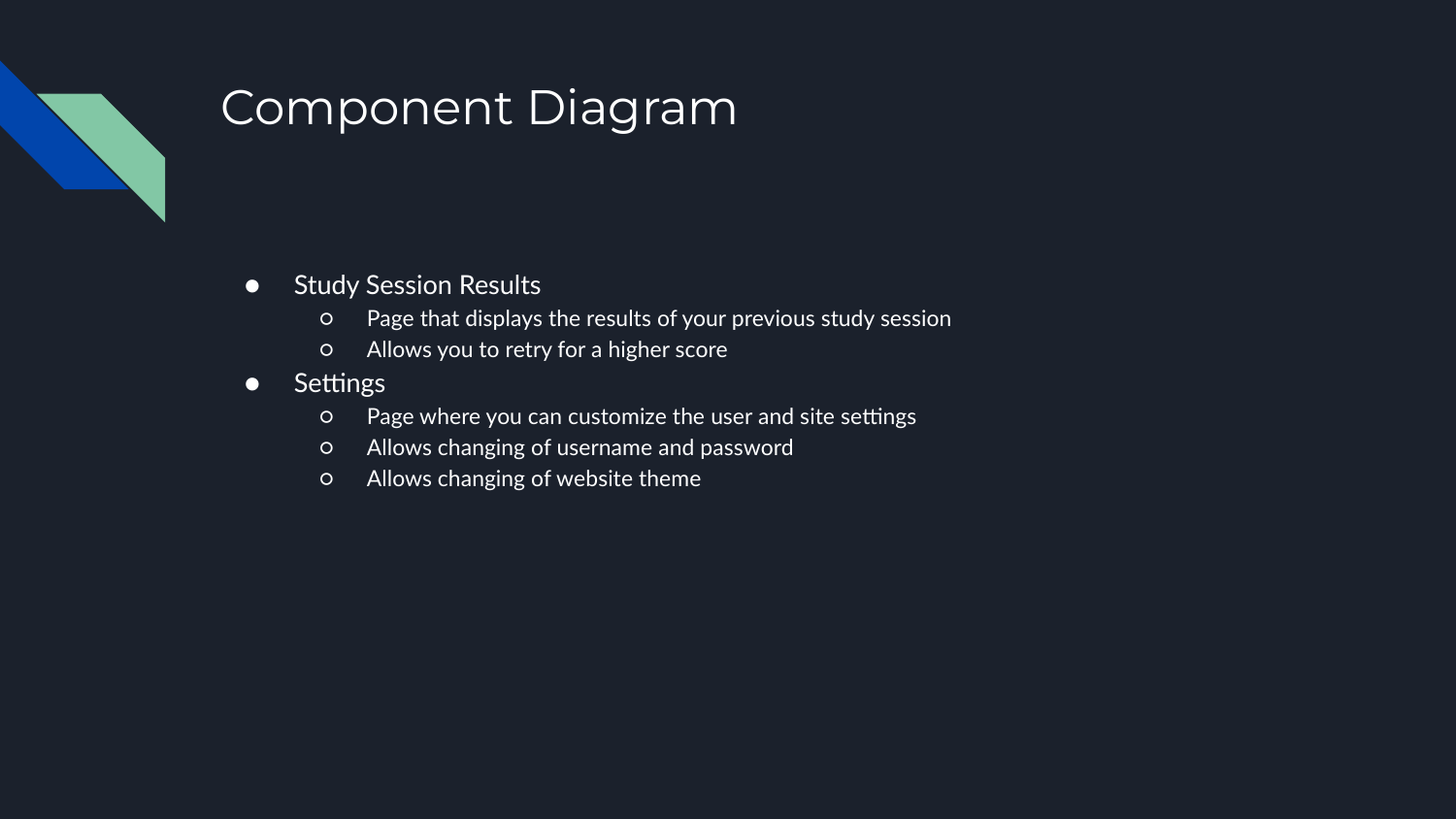

# Component Diagram
Study Session Results
Page that displays the results of your previous study session
Allows you to retry for a higher score
Settings
Page where you can customize the user and site settings
Allows changing of username and password
Allows changing of website theme